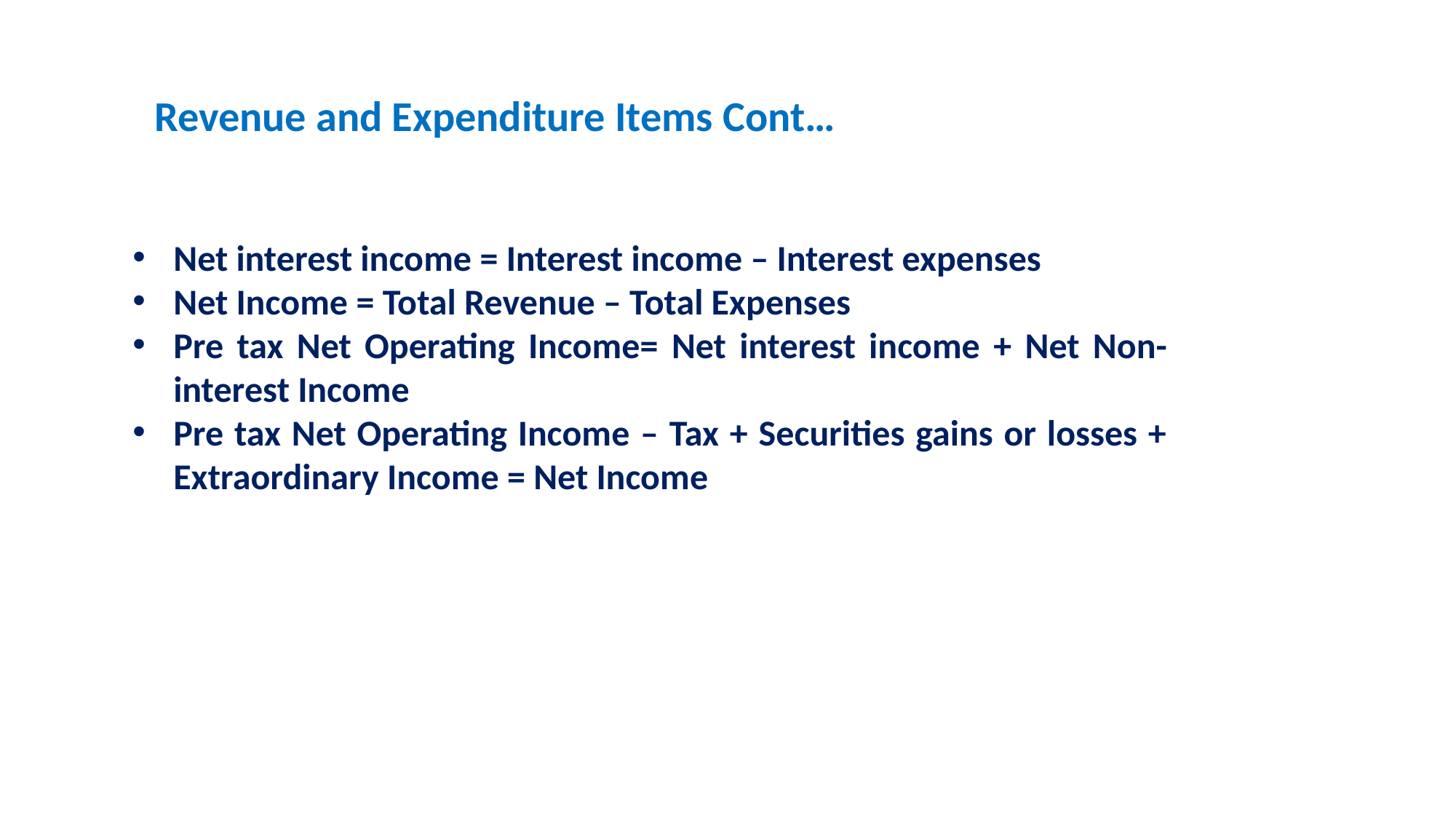

Revenue and Expenditure Items Cont…

Net interest income = Interest income – Interest expenses
Net Income = Total Revenue – Total Expenses
Pre tax Net Operating Income= Net interest income + Net Non- interest Income
Pre tax Net Operating Income – Tax + Securities gains or losses + Extraordinary Income = Net Income